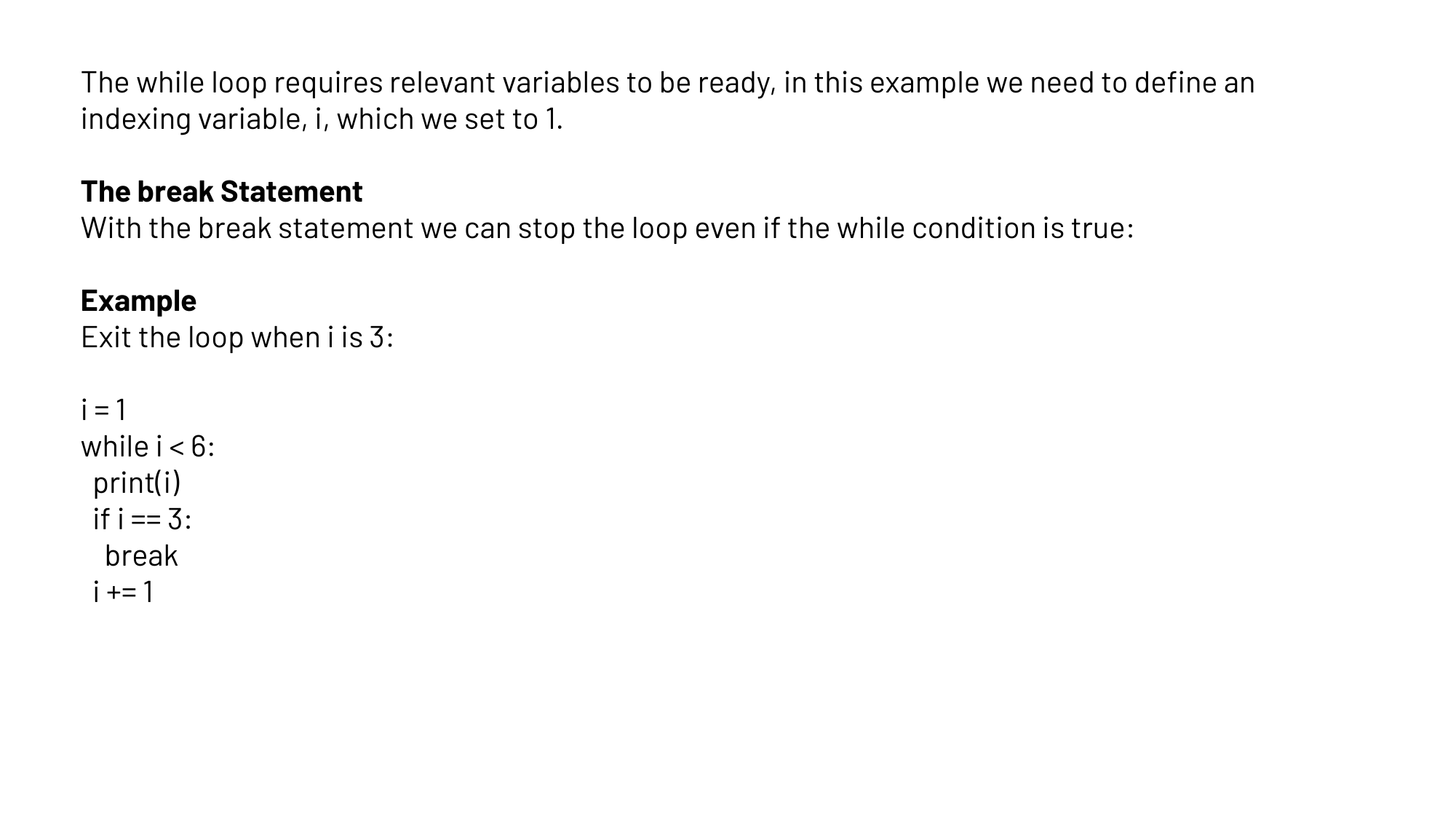

The while loop requires relevant variables to be ready, in this example we need to define an indexing variable, i, which we set to 1.

The break Statement
With the break statement we can stop the loop even if the while condition is true:

Example
Exit the loop when i is 3:

i = 1
while i < 6:
  print(i)
  if i == 3:
    break
  i += 1